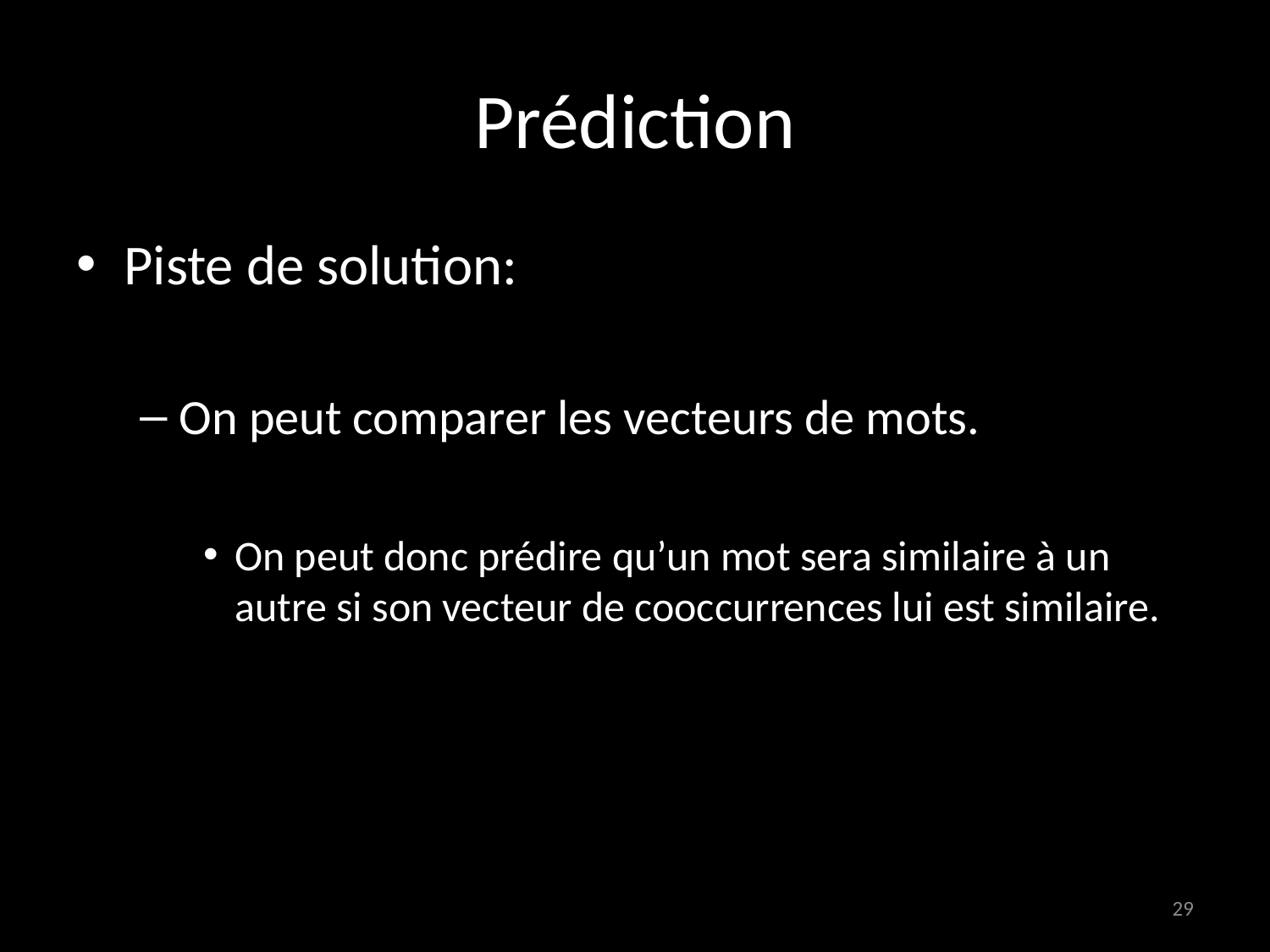

# Prédiction
Piste de solution:

On peut comparer les vecteurs de mots.

On peut donc prédire qu’un mot sera similaire à un autre si son vecteur de cooccurrences lui est similaire.

29